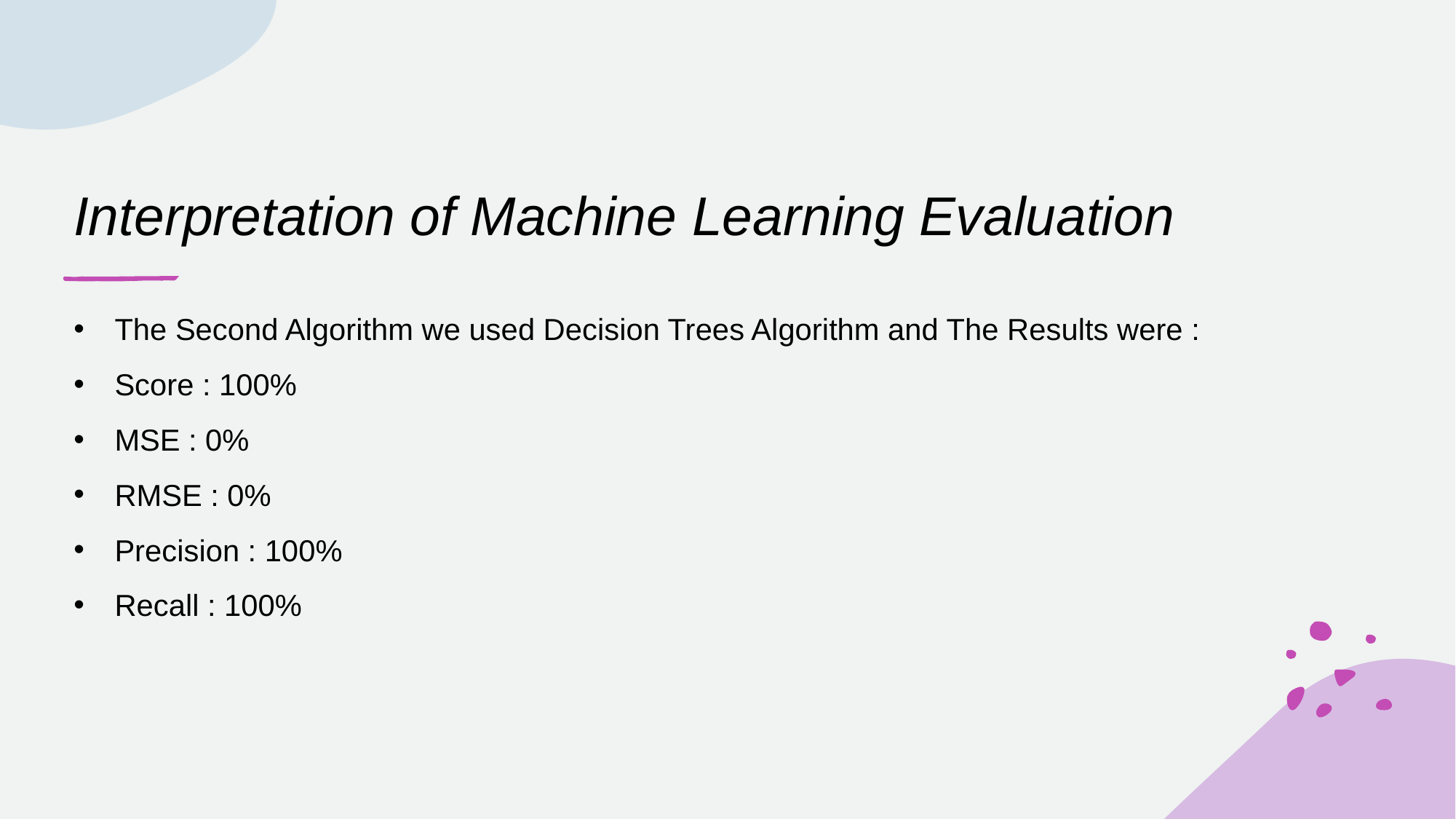

# Interpretation of Machine Learning Evaluation
The Second Algorithm we used Decision Trees Algorithm and The Results were :
Score : 100%
MSE : 0%
RMSE : 0%
Precision : 100%
Recall : 100%